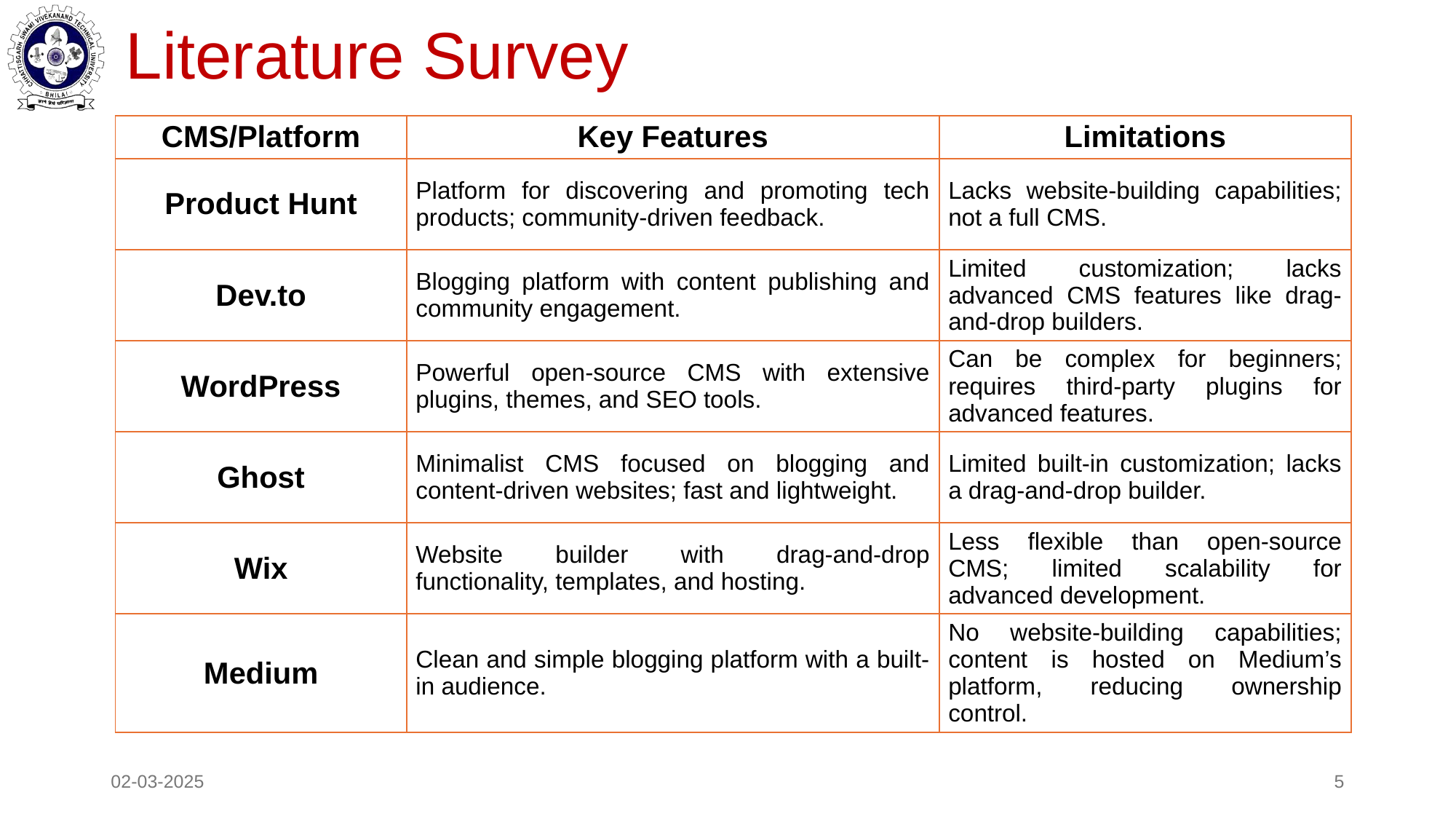

# Literature Survey
| CMS/Platform | Key Features | Limitations |
| --- | --- | --- |
| Product Hunt | Platform for discovering and promoting tech products; community-driven feedback. | Lacks website-building capabilities; not a full CMS. |
| Dev.to | Blogging platform with content publishing and community engagement. | Limited customization; lacks advanced CMS features like drag-and-drop builders. |
| WordPress | Powerful open-source CMS with extensive plugins, themes, and SEO tools. | Can be complex for beginners; requires third-party plugins for advanced features. |
| Ghost | Minimalist CMS focused on blogging and content-driven websites; fast and lightweight. | Limited built-in customization; lacks a drag-and-drop builder. |
| Wix | Website builder with drag-and-drop functionality, templates, and hosting. | Less flexible than open-source CMS; limited scalability for advanced development. |
| Medium | Clean and simple blogging platform with a built-in audience. | No website-building capabilities; content is hosted on Medium’s platform, reducing ownership control. |
02-03-2025
5